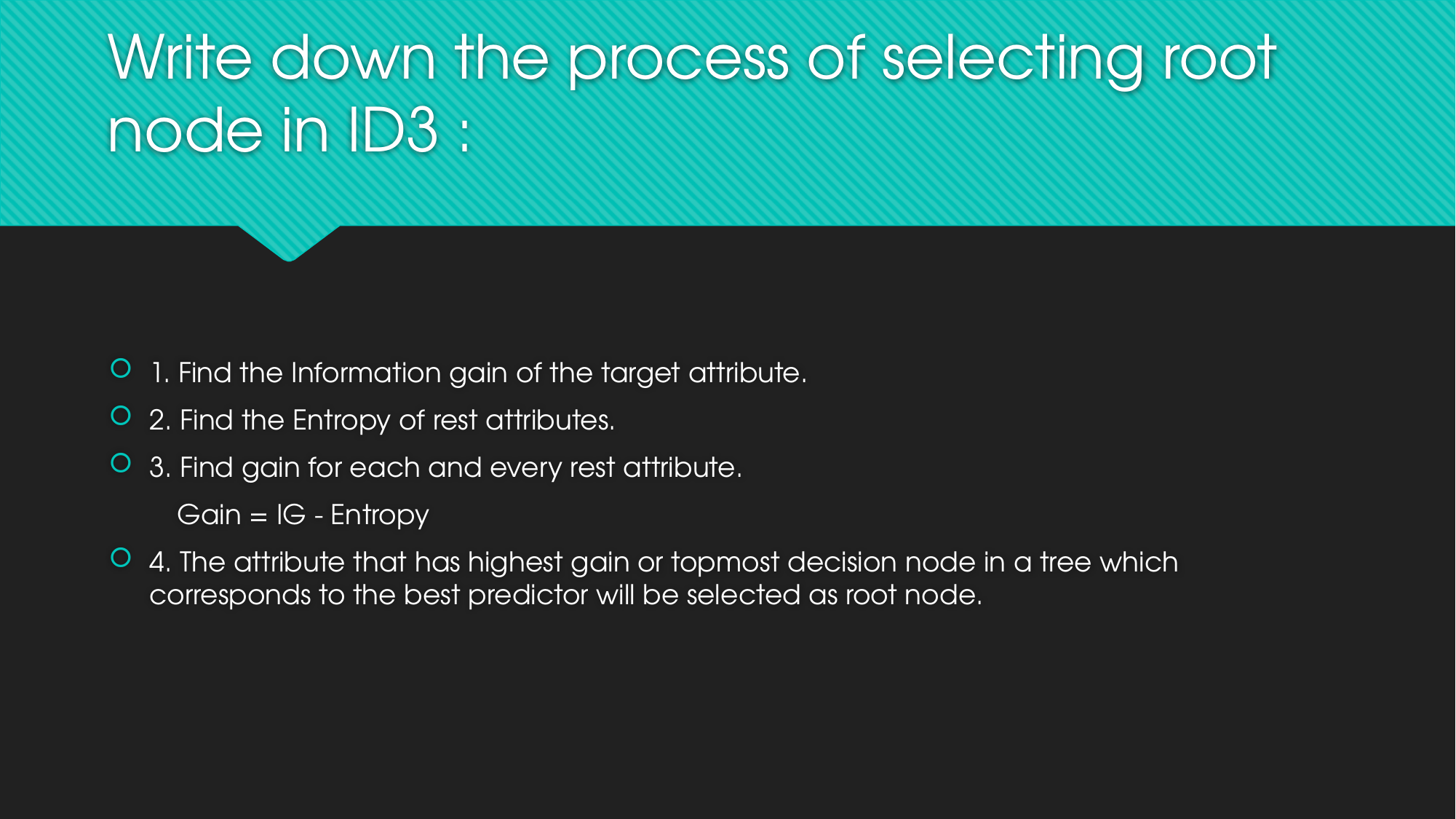

# Write down the process of selecting root node in ID3 :
1. Find the Information gain of the target attribute.
2. Find the Entropy of rest attributes.
3. Find gain for each and every rest attribute.
         Gain = IG - Entropy
4. The attribute that has highest gain or topmost decision node in a tree which corresponds to the best predictor will be selected as root node.